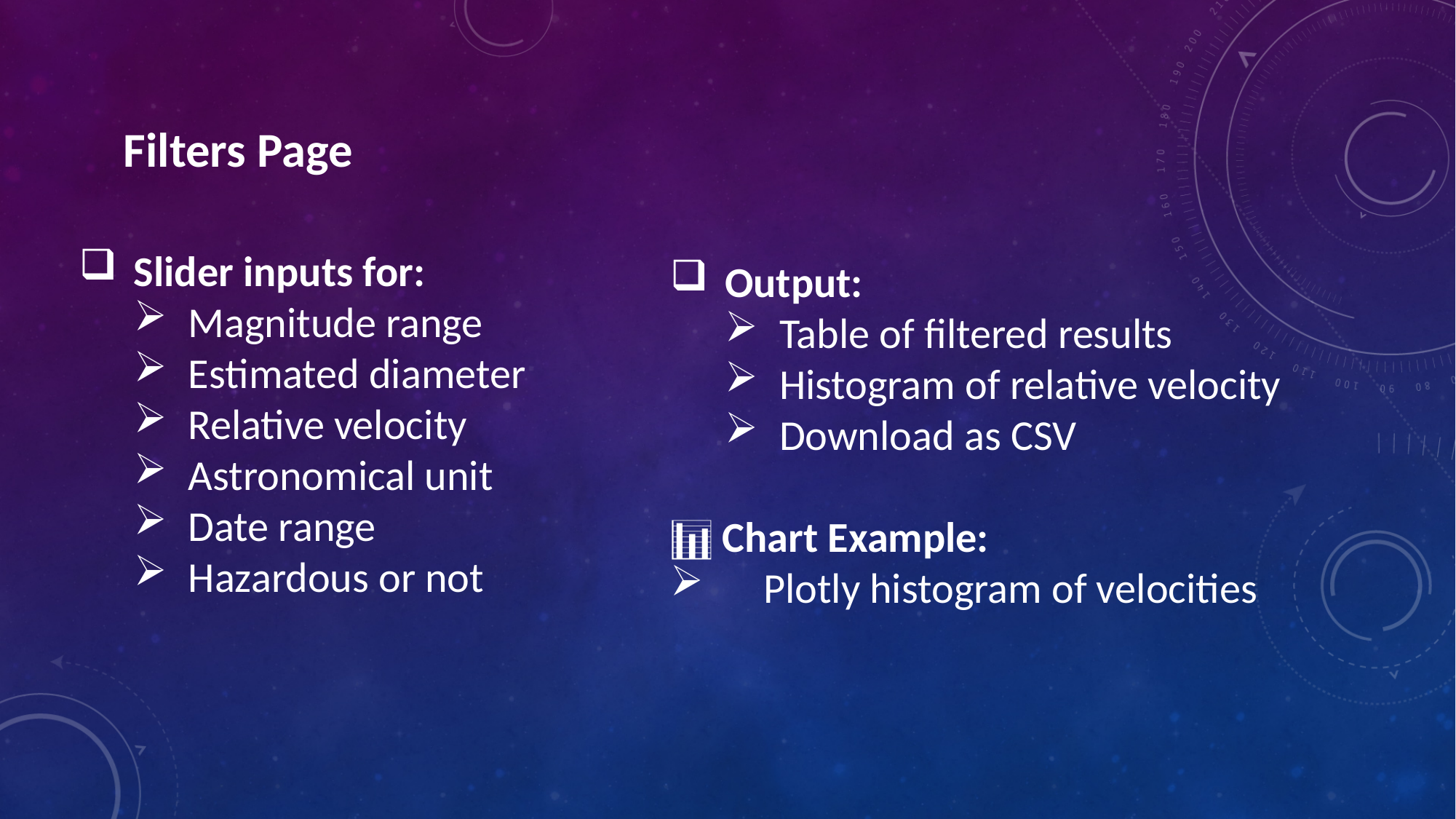

Filters Page
Slider inputs for:
Magnitude range
Estimated diameter
Relative velocity
Astronomical unit
Date range
Hazardous or not
Output:
Table of filtered results
Histogram of relative velocity
Download as CSV

📊 Chart Example:
    Plotly histogram of velocities